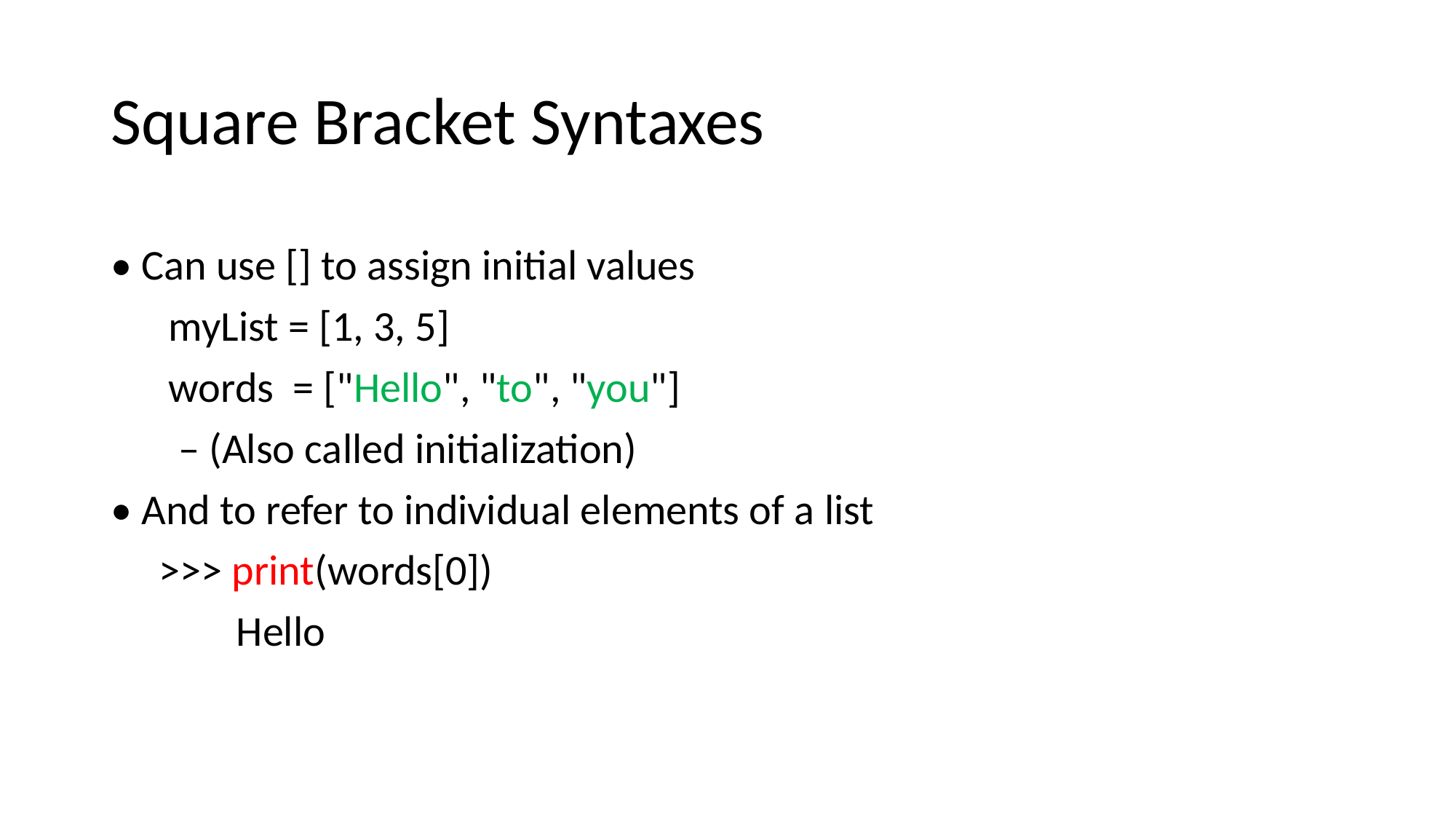

# Square Bracket Syntaxes
• Can use [] to assign initial values
      myList = [1, 3, 5]
      words  = ["Hello", "to", "you"]
       – (Also called initialization)
• And to refer to individual elements of a list
     >>> print(words[0])
             Hello